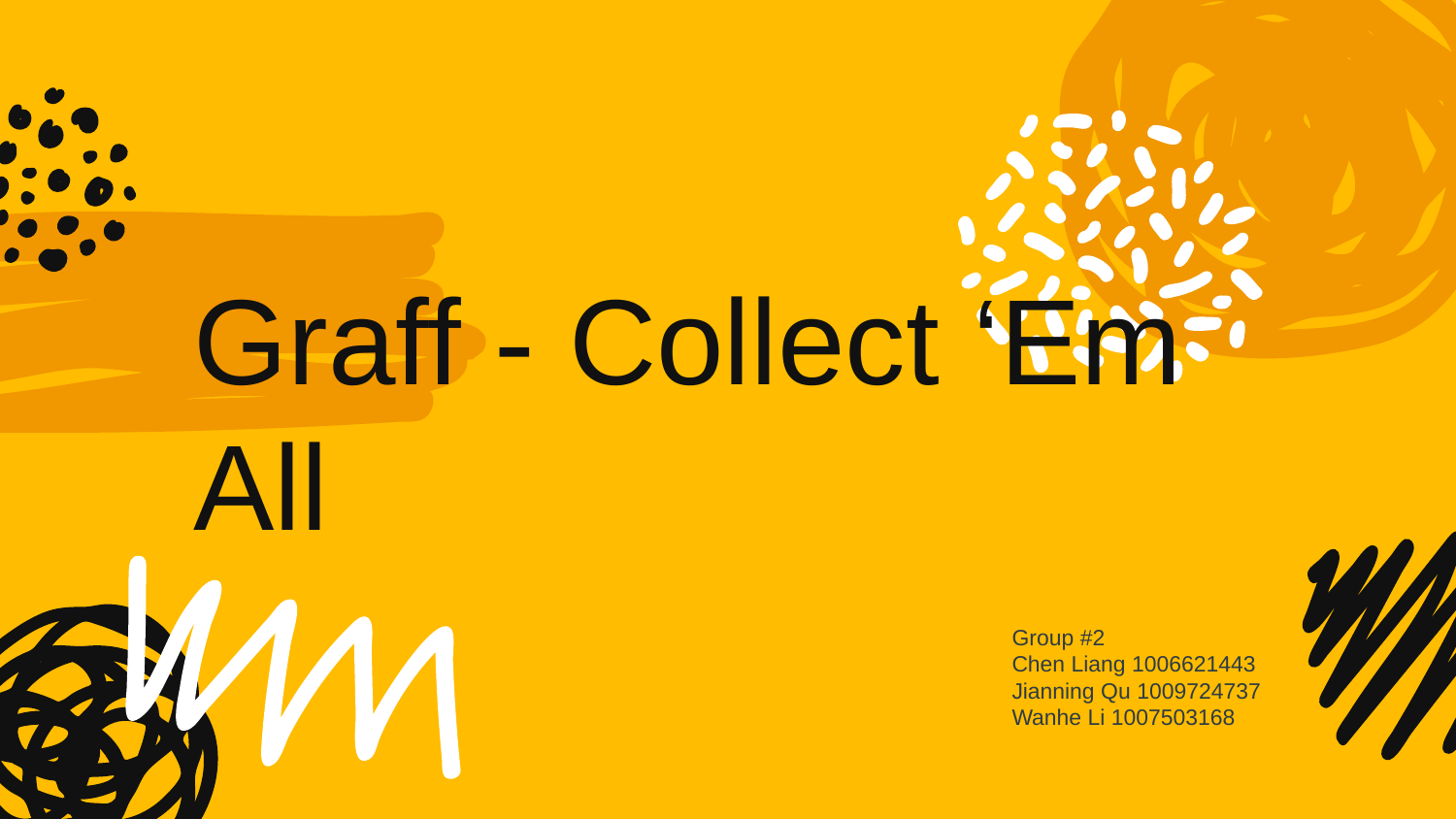

# Graff - Collect ‘Em All
Group #2
Chen Liang 1006621443
Jianning Qu 1009724737
Wanhe Li 1007503168